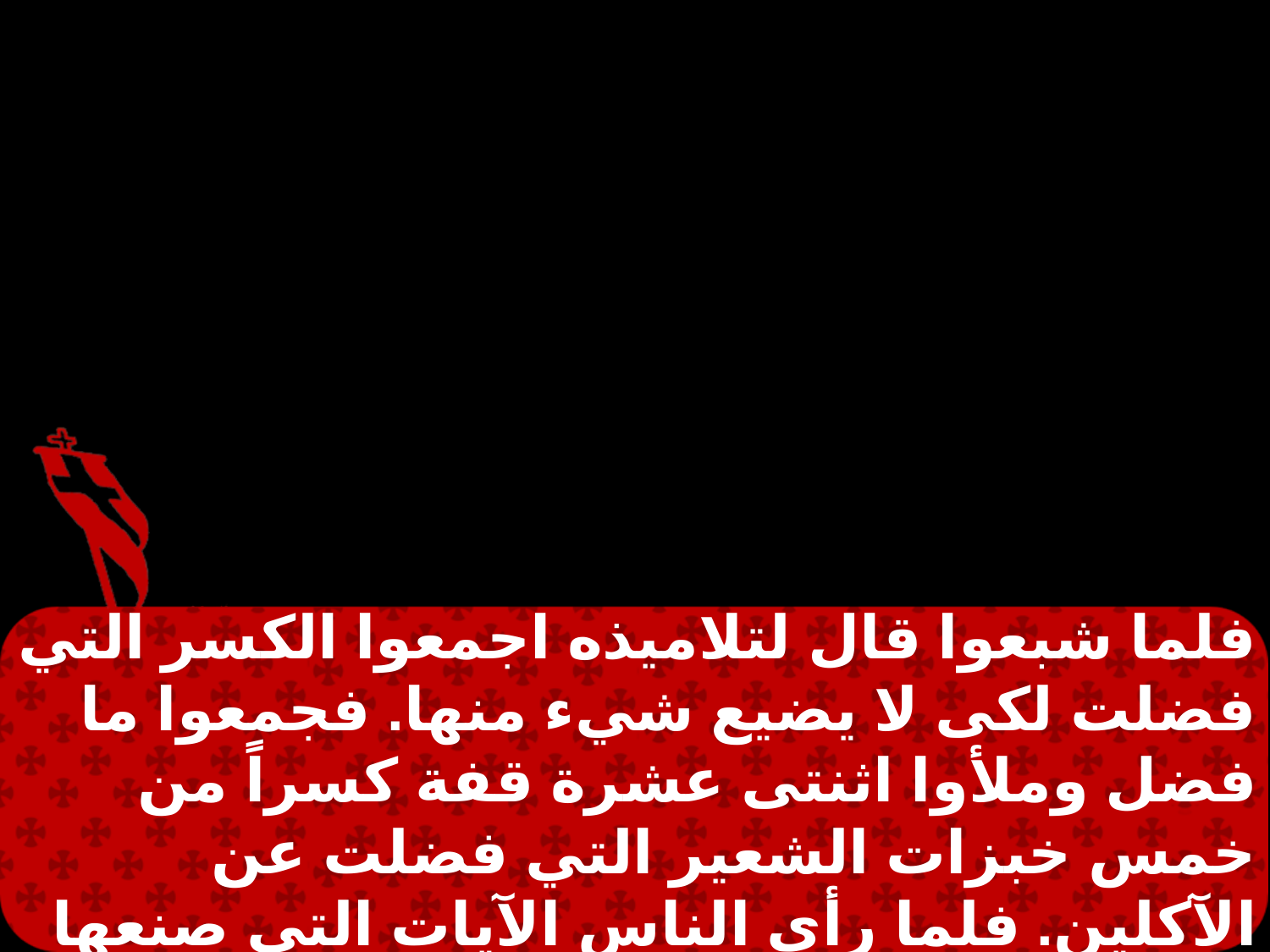

فلما شبعوا قال لتلاميذه اجمعوا الكسر التي فضلت لكى لا يضيع شيء منها. فجمعوا ما فضل وملأوا اثنتى عشرة قفة كسراً من خمس خبزات الشعير التي فضلت عن الآكلين. فلما رأى الناس الآيات التي صنعها يسوع قالوا في الحقيقة هذا النبي الآتي إلى العالم.